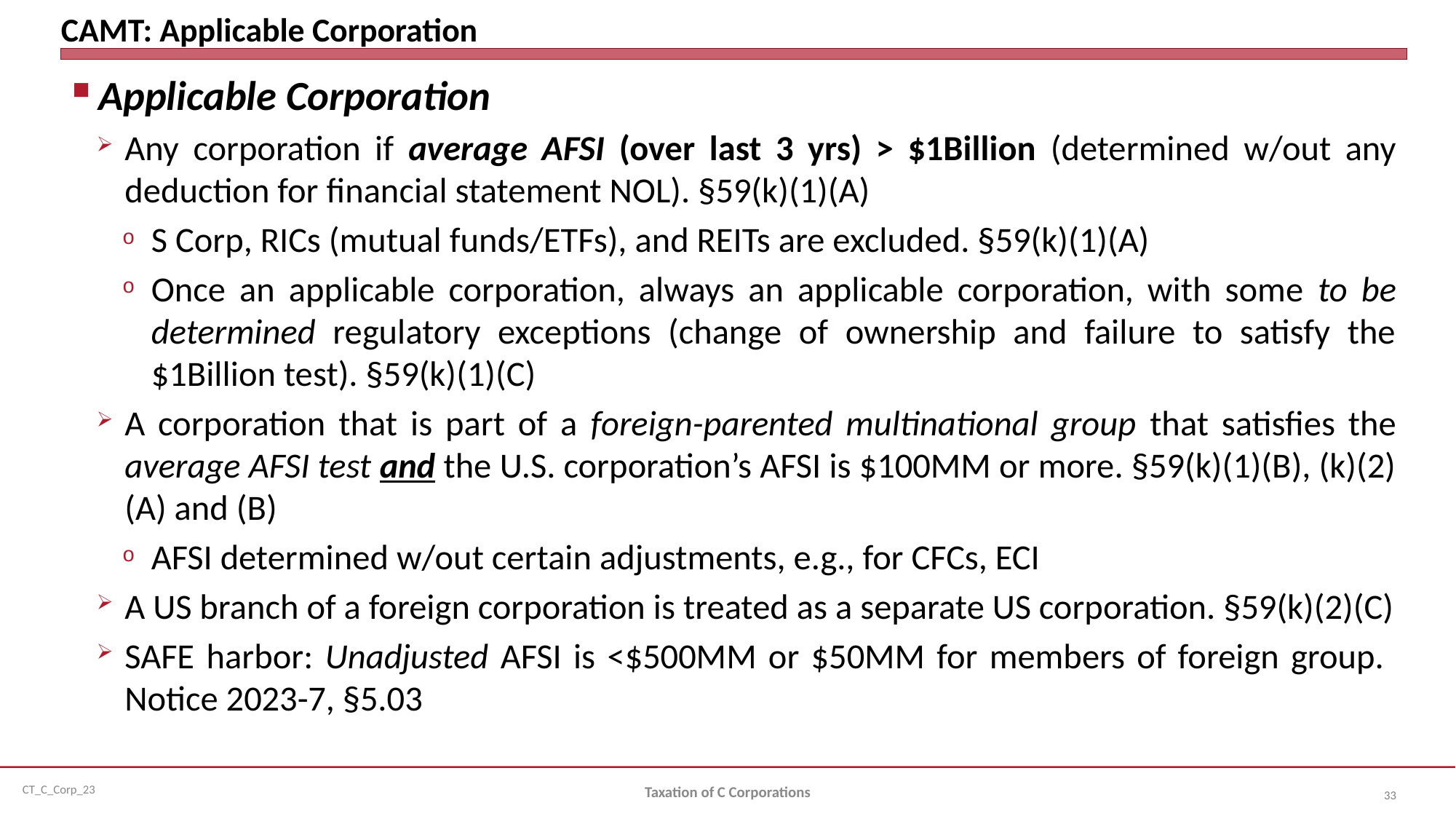

# CAMT: Applicable Corporation
Applicable Corporation
Any corporation if average AFSI (over last 3 yrs) > $1Billion (determined w/out any deduction for financial statement NOL). §59(k)(1)(A)
S Corp, RICs (mutual funds/ETFs), and REITs are excluded. §59(k)(1)(A)
Once an applicable corporation, always an applicable corporation, with some to be determined regulatory exceptions (change of ownership and failure to satisfy the $1Billion test). §59(k)(1)(C)
A corporation that is part of a foreign-parented multinational group that satisfies the average AFSI test and the U.S. corporation’s AFSI is $100MM or more. §59(k)(1)(B), (k)(2)(A) and (B)
AFSI determined w/out certain adjustments, e.g., for CFCs, ECI
A US branch of a foreign corporation is treated as a separate US corporation. §59(k)(2)(C)
SAFE harbor: Unadjusted AFSI is <$500MM or $50MM for members of foreign group.  Notice 2023-7, §5.03

Taxation of C Corporations
33